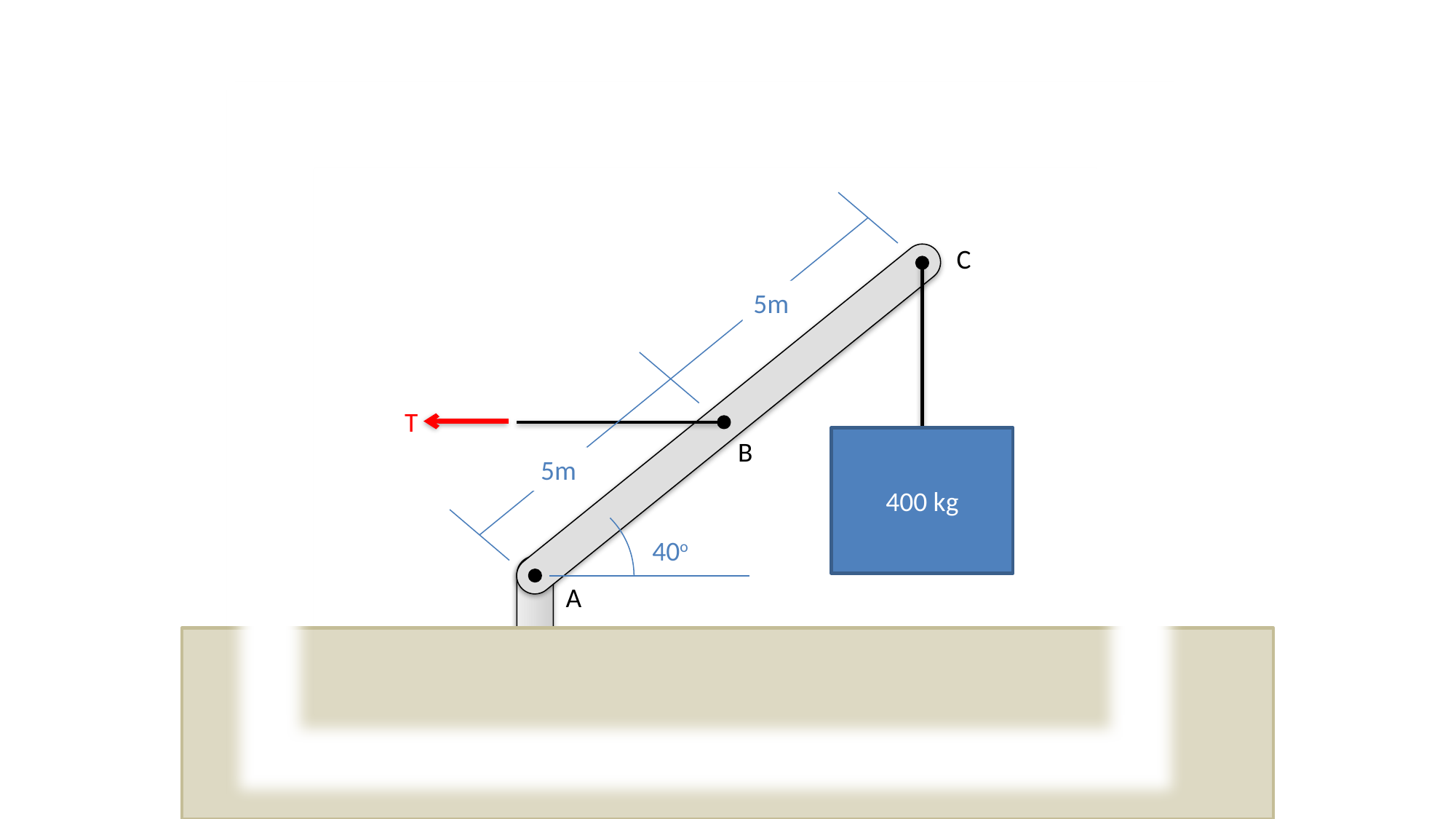

C

5m
T

400 kg
B
5m

40o

A